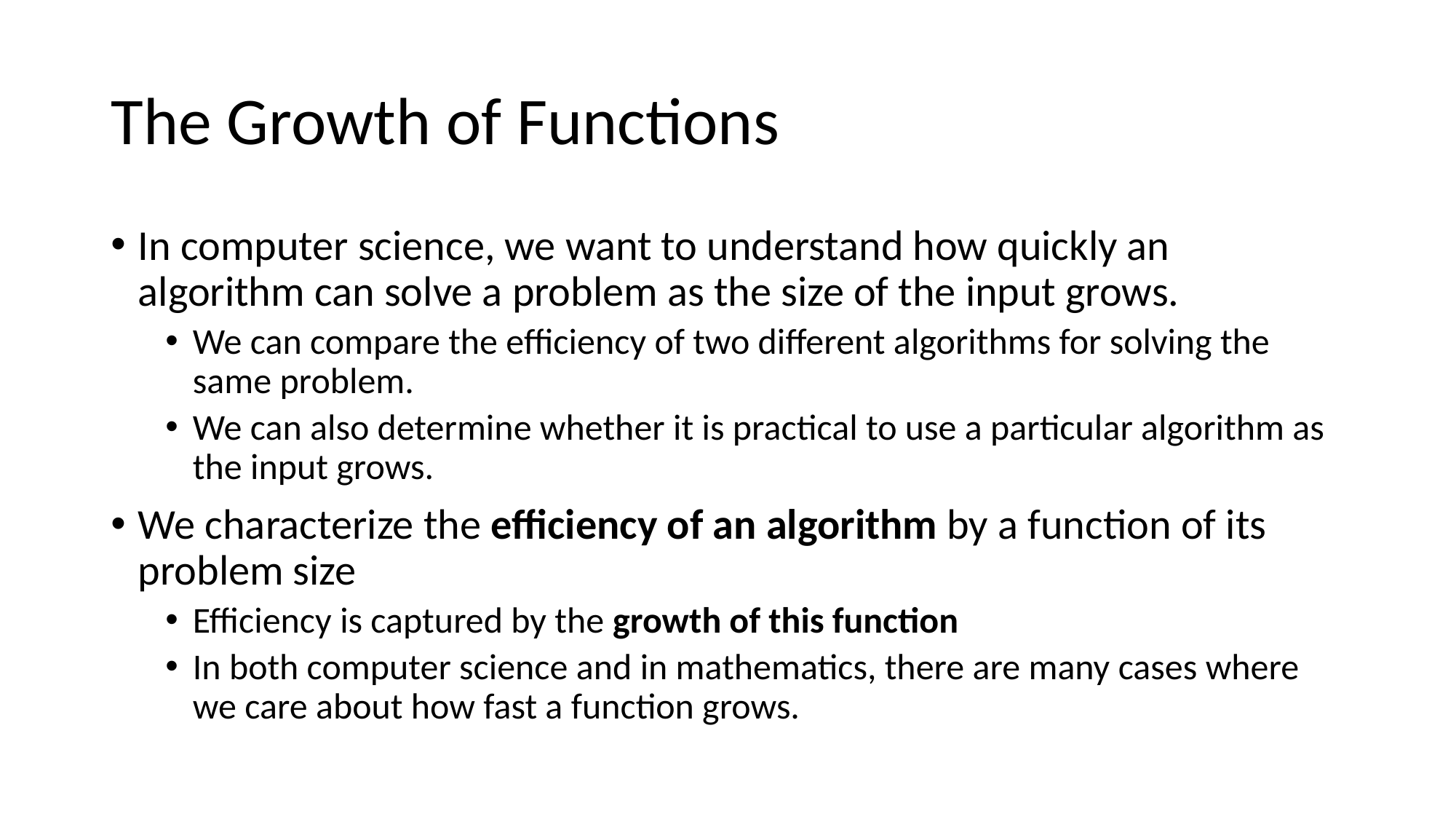

# The Growth of Functions
In computer science, we want to understand how quickly an algorithm can solve a problem as the size of the input grows.
We can compare the efficiency of two different algorithms for solving the same problem.
We can also determine whether it is practical to use a particular algorithm as the input grows.
We characterize the efficiency of an algorithm by a function of its problem size
Efficiency is captured by the growth of this function
In both computer science and in mathematics, there are many cases where we care about how fast a function grows.